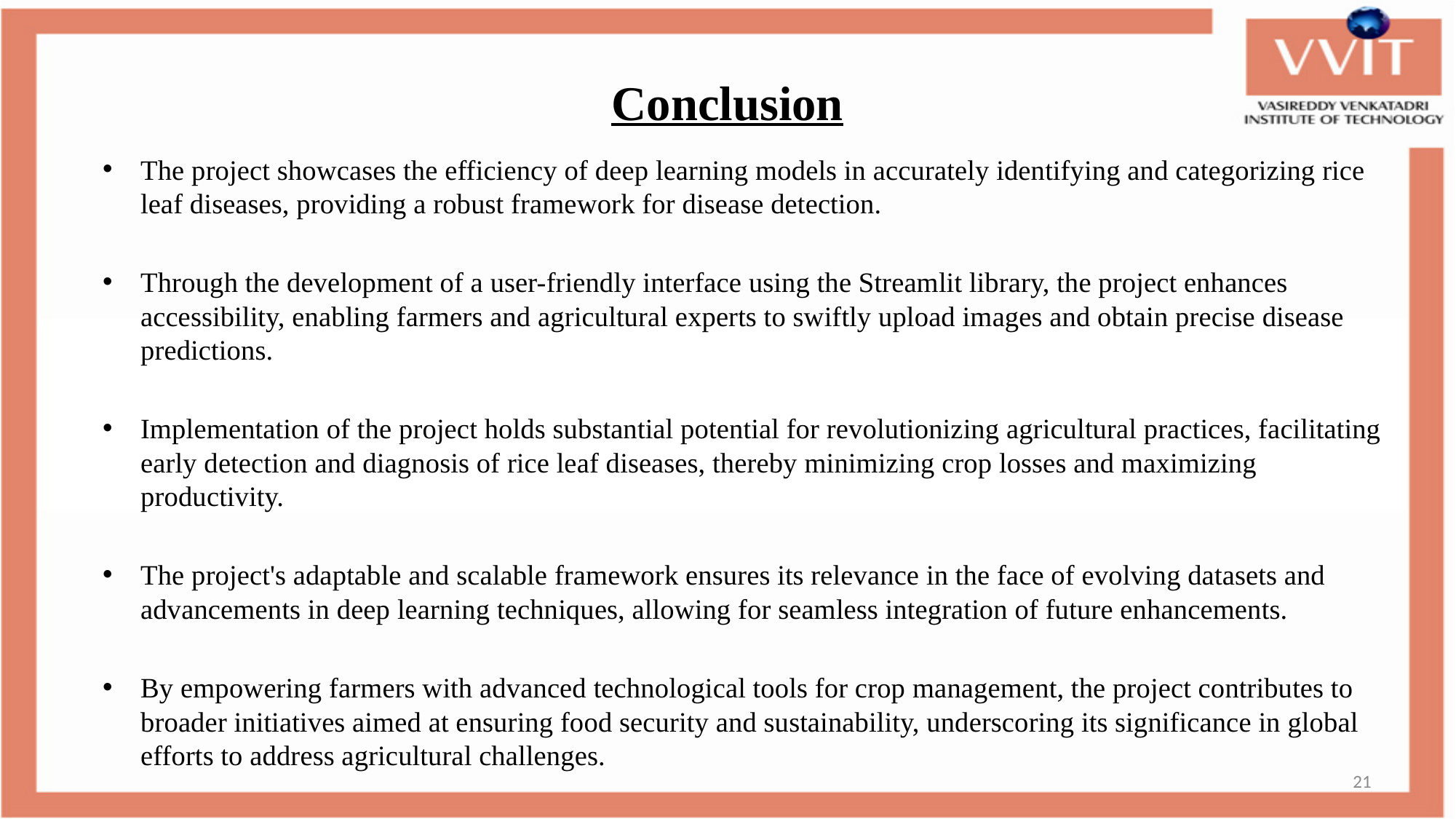

# Conclusion
The project showcases the efficiency of deep learning models in accurately identifying and categorizing rice leaf diseases, providing a robust framework for disease detection.

Through the development of a user-friendly interface using the Streamlit library, the project enhances accessibility, enabling farmers and agricultural experts to swiftly upload images and obtain precise disease predictions.

Implementation of the project holds substantial potential for revolutionizing agricultural practices, facilitating early detection and diagnosis of rice leaf diseases, thereby minimizing crop losses and maximizing productivity.

The project's adaptable and scalable framework ensures its relevance in the face of evolving datasets and advancements in deep learning techniques, allowing for seamless integration of future enhancements.

By empowering farmers with advanced technological tools for crop management, the project contributes to broader initiatives aimed at ensuring food security and sustainability, underscoring its significance in global efforts to address agricultural challenges.
21